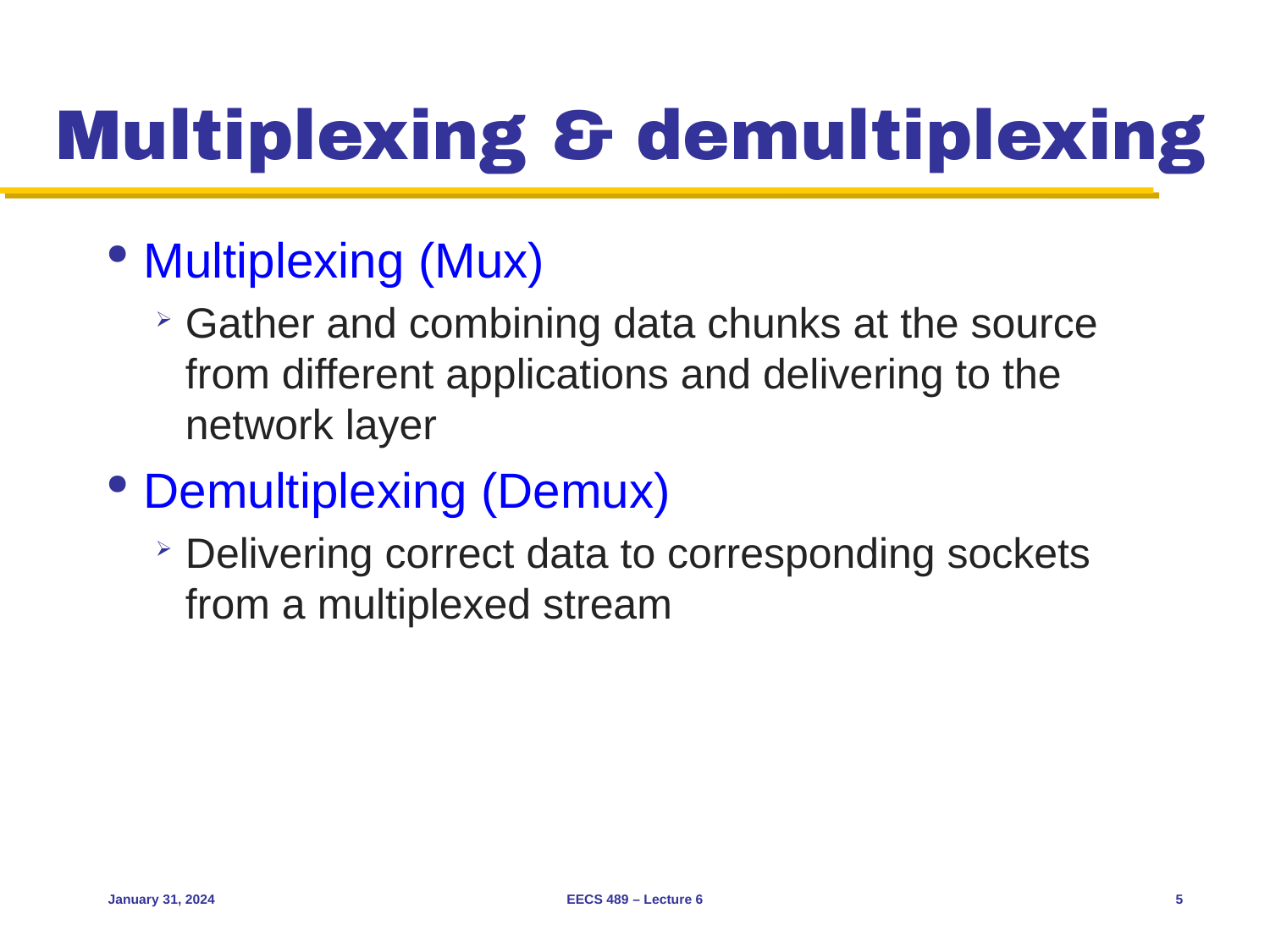

# Multiplexing & demultiplexing
Multiplexing (Mux)
Gather and combining data chunks at the source from different applications and delivering to the network layer
Demultiplexing (Demux)
Delivering correct data to corresponding sockets from a multiplexed stream
January 31, 2024
EECS 489 – Lecture 6
5